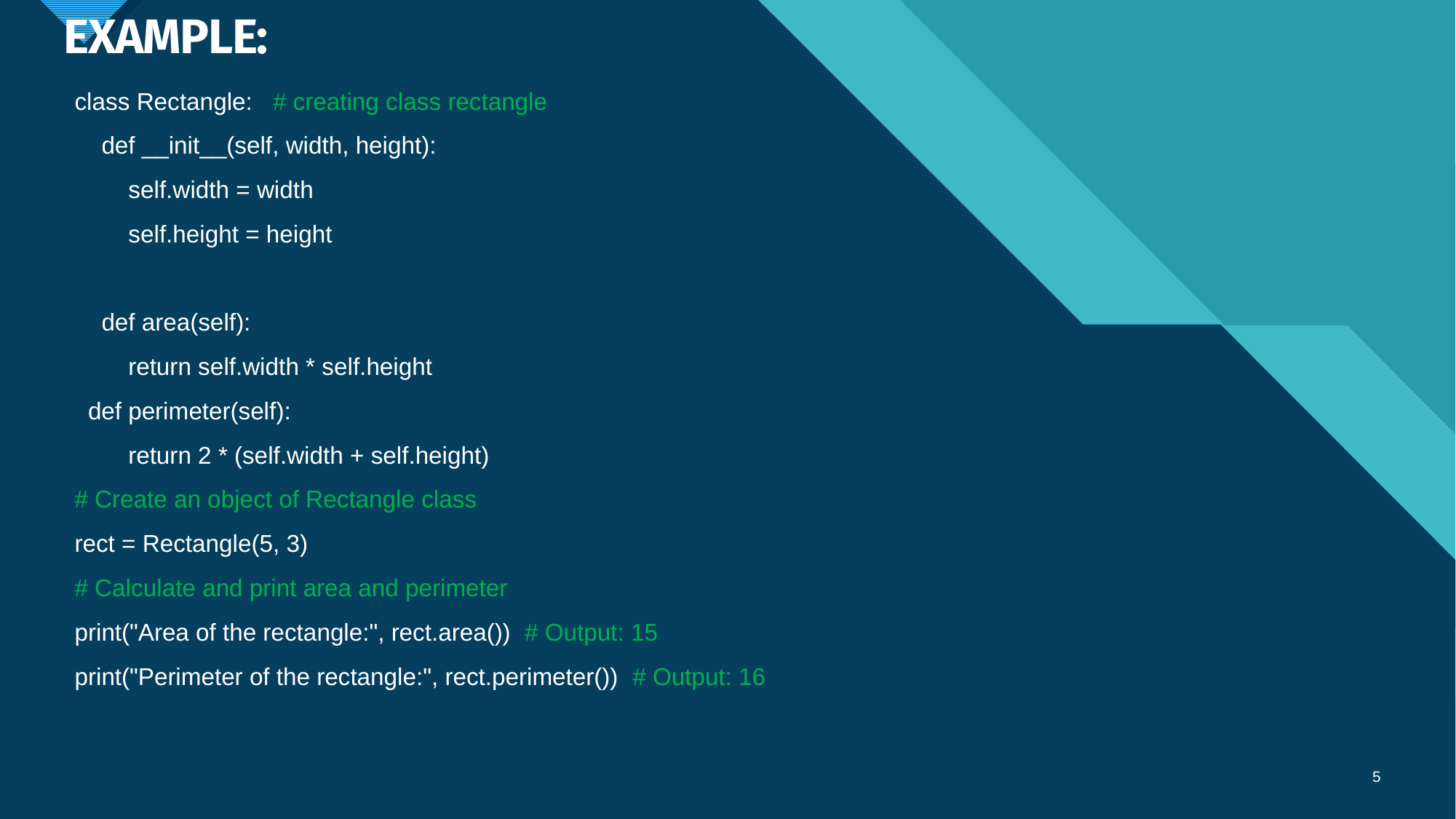

# EXAMPLE:
class Rectangle:   # creating class rectangle
    def __init__(self, width, height):
        self.width = width
        self.height = height

    def area(self):
        return self.width * self.height
  def perimeter(self):
        return 2 * (self.width + self.height)
# Create an object of Rectangle class
rect = Rectangle(5, 3)
# Calculate and print area and perimeter
print("Area of the rectangle:", rect.area())  # Output: 15
print("Perimeter of the rectangle:", rect.perimeter())  # Output: 16

5